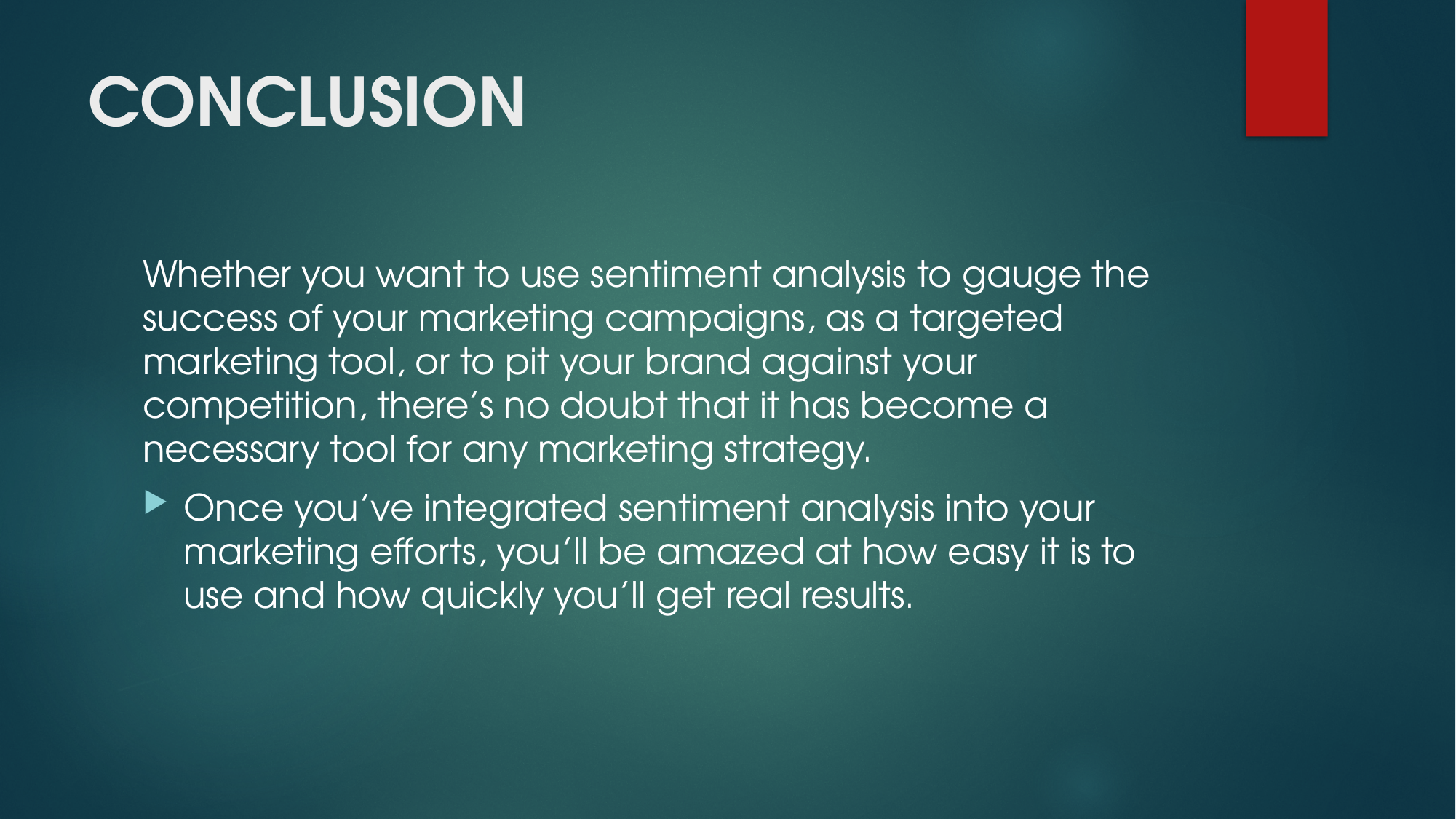

# CONCLUSION
Whether you want to use sentiment analysis to gauge the success of your marketing campaigns, as a targeted marketing tool, or to pit your brand against your competition, there’s no doubt that it has become a necessary tool for any marketing strategy.
Once you’ve integrated sentiment analysis into your marketing efforts, you’ll be amazed at how easy it is to use and how quickly you’ll get real results.